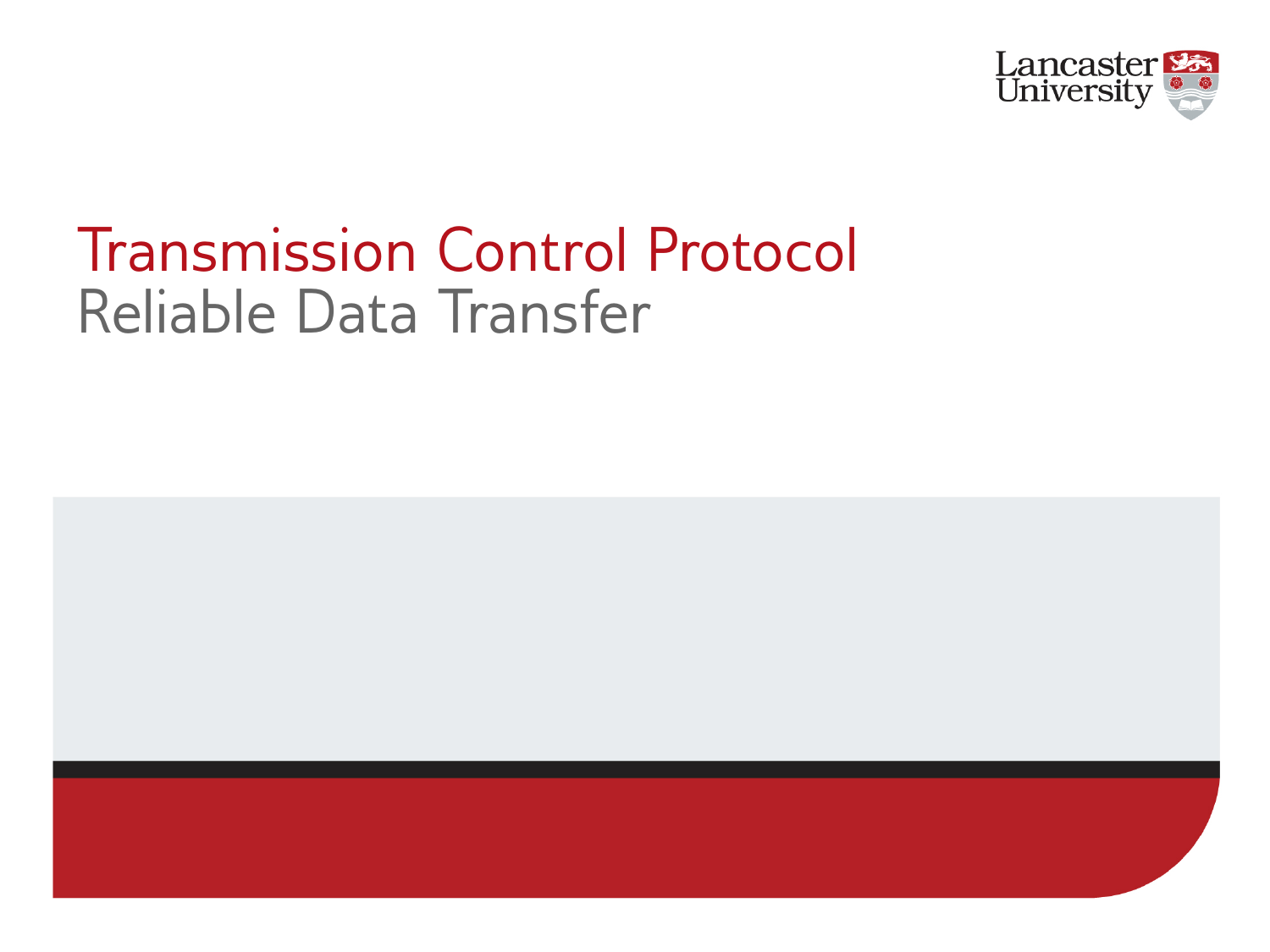

# Transmission Control Protocol Reliable Data Transfer